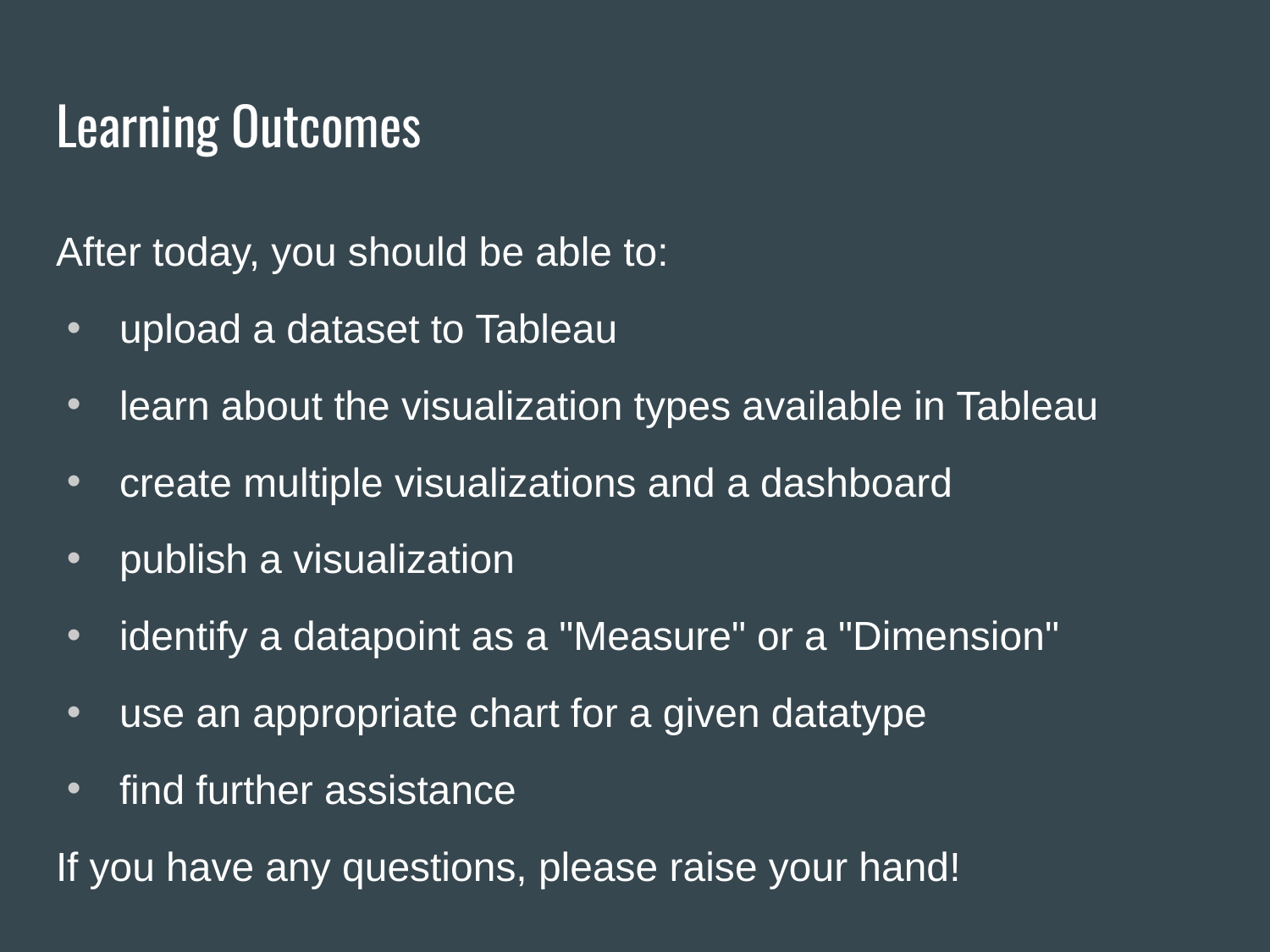

# Learning Outcomes
After today, you should be able to:
upload a dataset to Tableau
learn about the visualization types available in Tableau
create multiple visualizations and a dashboard
publish a visualization
identify a datapoint as a "Measure" or a "Dimension"
use an appropriate chart for a given datatype
find further assistance
If you have any questions, please raise your hand!